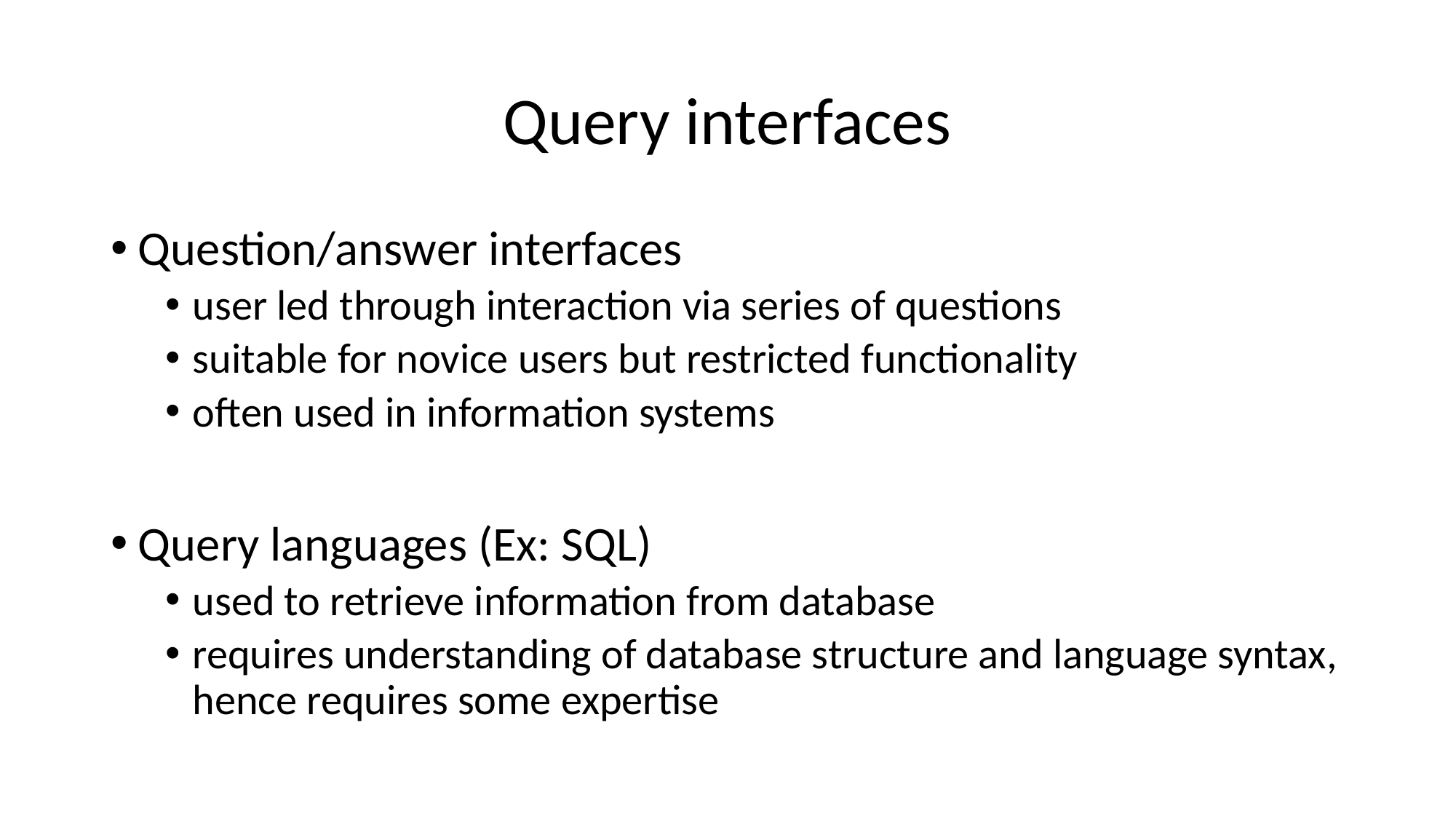

# Query interfaces
Question/answer interfaces
user led through interaction via series of questions
suitable for novice users but restricted functionality
often used in information systems

Query languages (Ex: SQL)
used to retrieve information from database
requires understanding of database structure and language syntax, hence requires some expertise